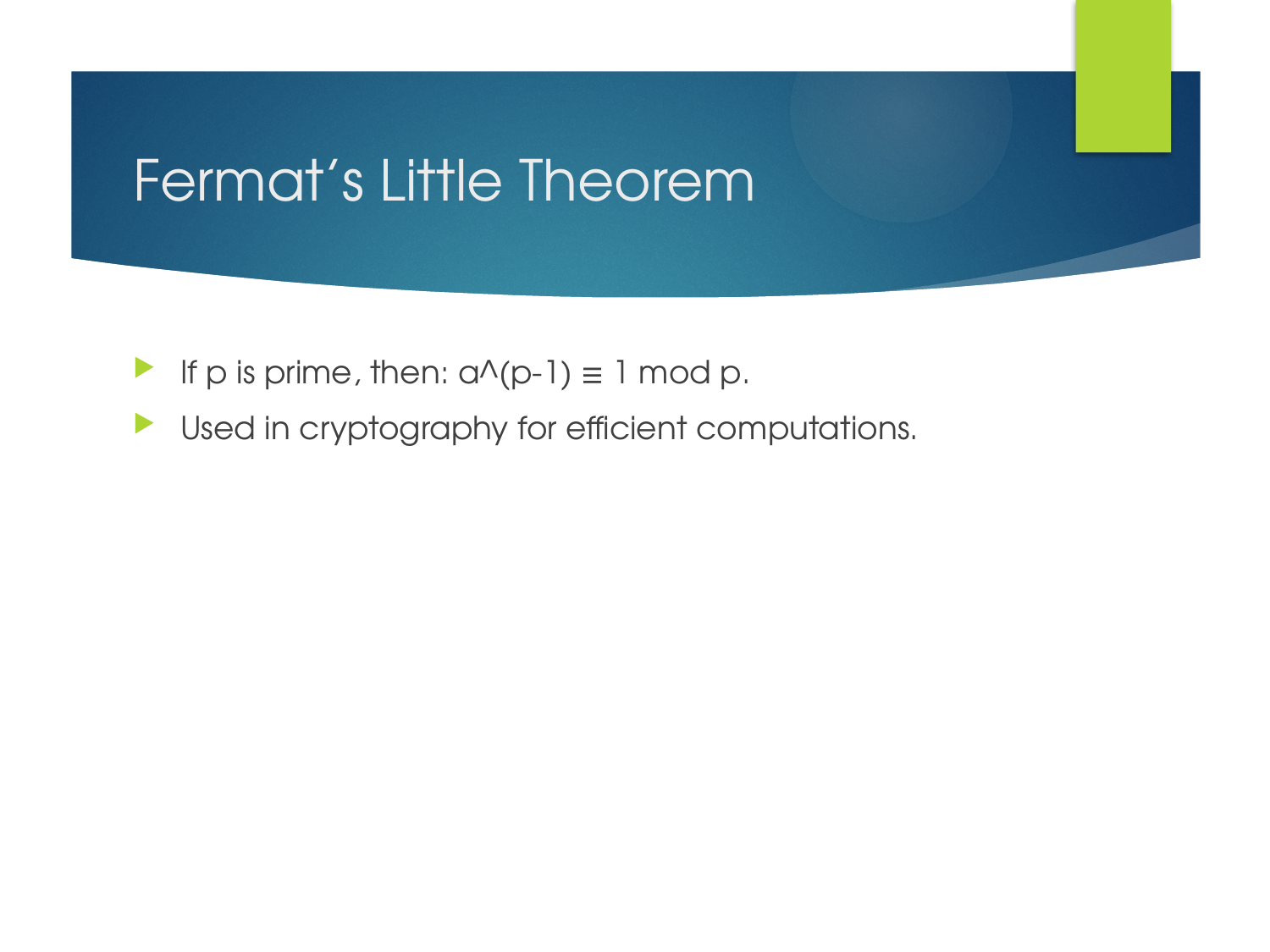

# Fermat’s Little Theorem
If p is prime, then: a^(p-1) ≡ 1 mod p.
Used in cryptography for efficient computations.